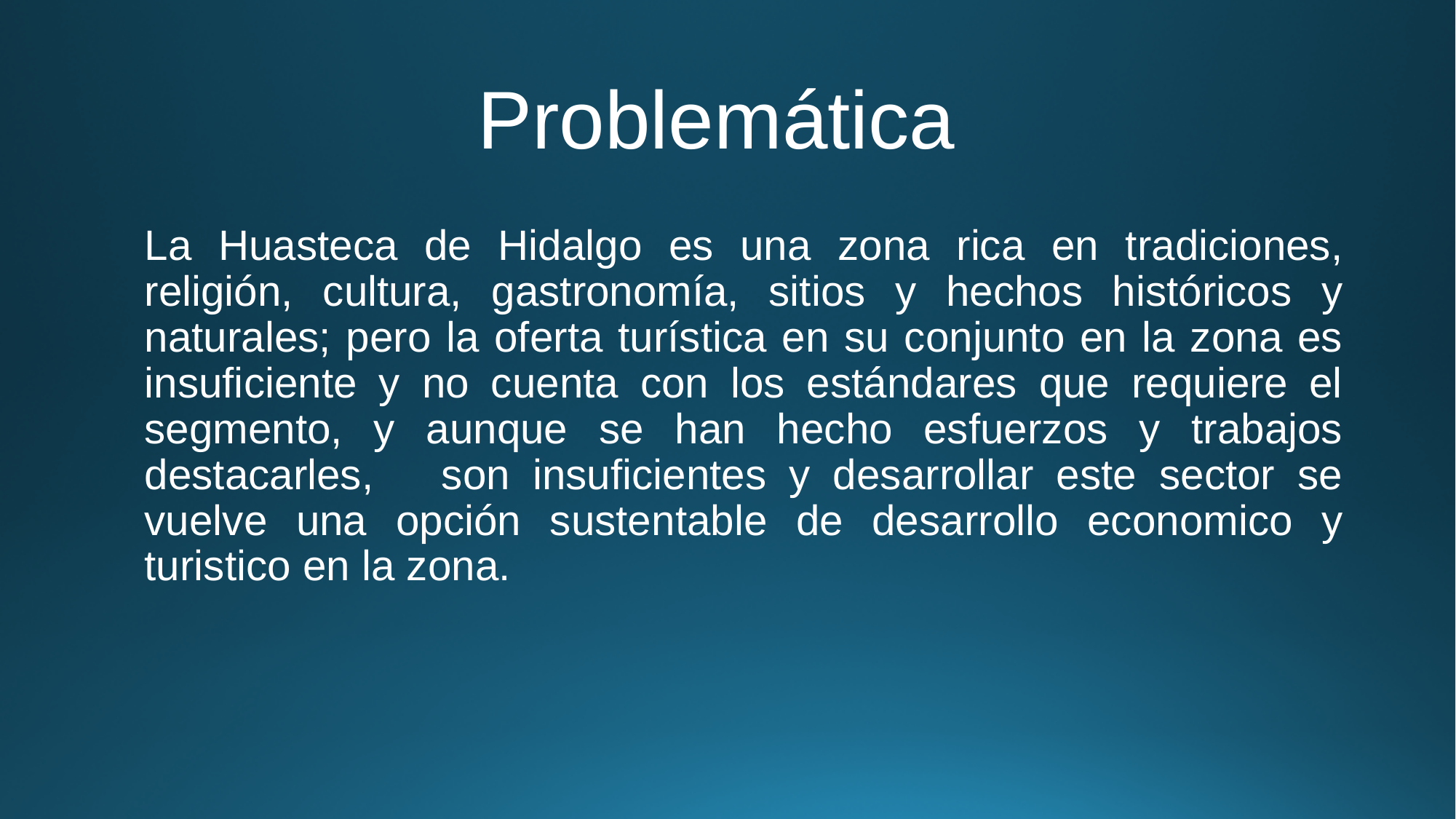

# Problemática
La Huasteca de Hidalgo es una zona rica en tradiciones, religión, cultura, gastronomía, sitios y hechos históricos y naturales; pero la oferta turística en su conjunto en la zona es insuficiente y no cuenta con los estándares que requiere el segmento, y aunque se han hecho esfuerzos y trabajos destacarles,   son insuficientes y desarrollar este sector se vuelve una opción sustentable de desarrollo economico y turistico en la zona.